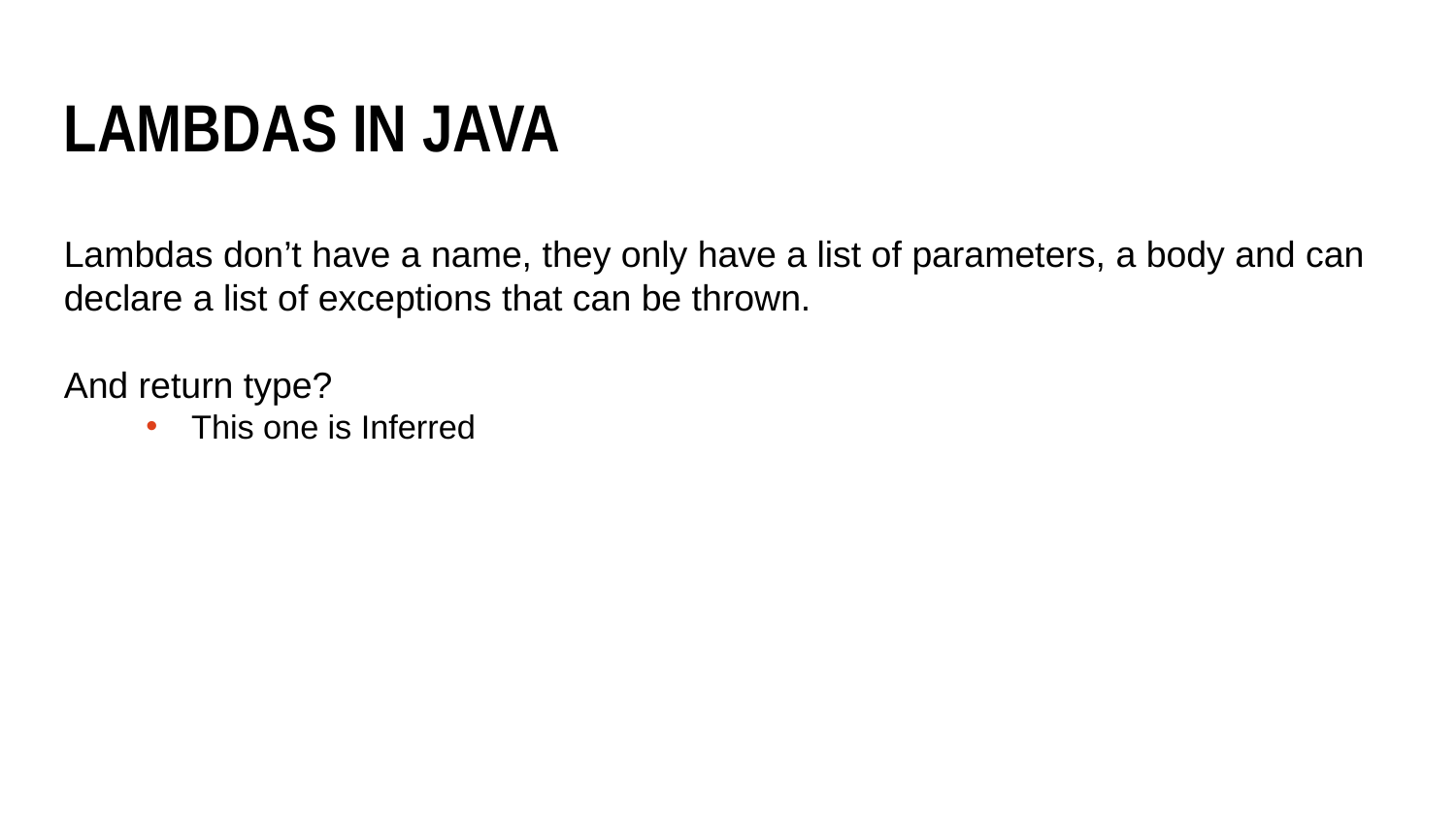

Lambdas in Java

Lambdas don’t have a name, they only have a list of parameters, a body and can declare a list of exceptions that can be thrown.

And return type?
This one is Inferred